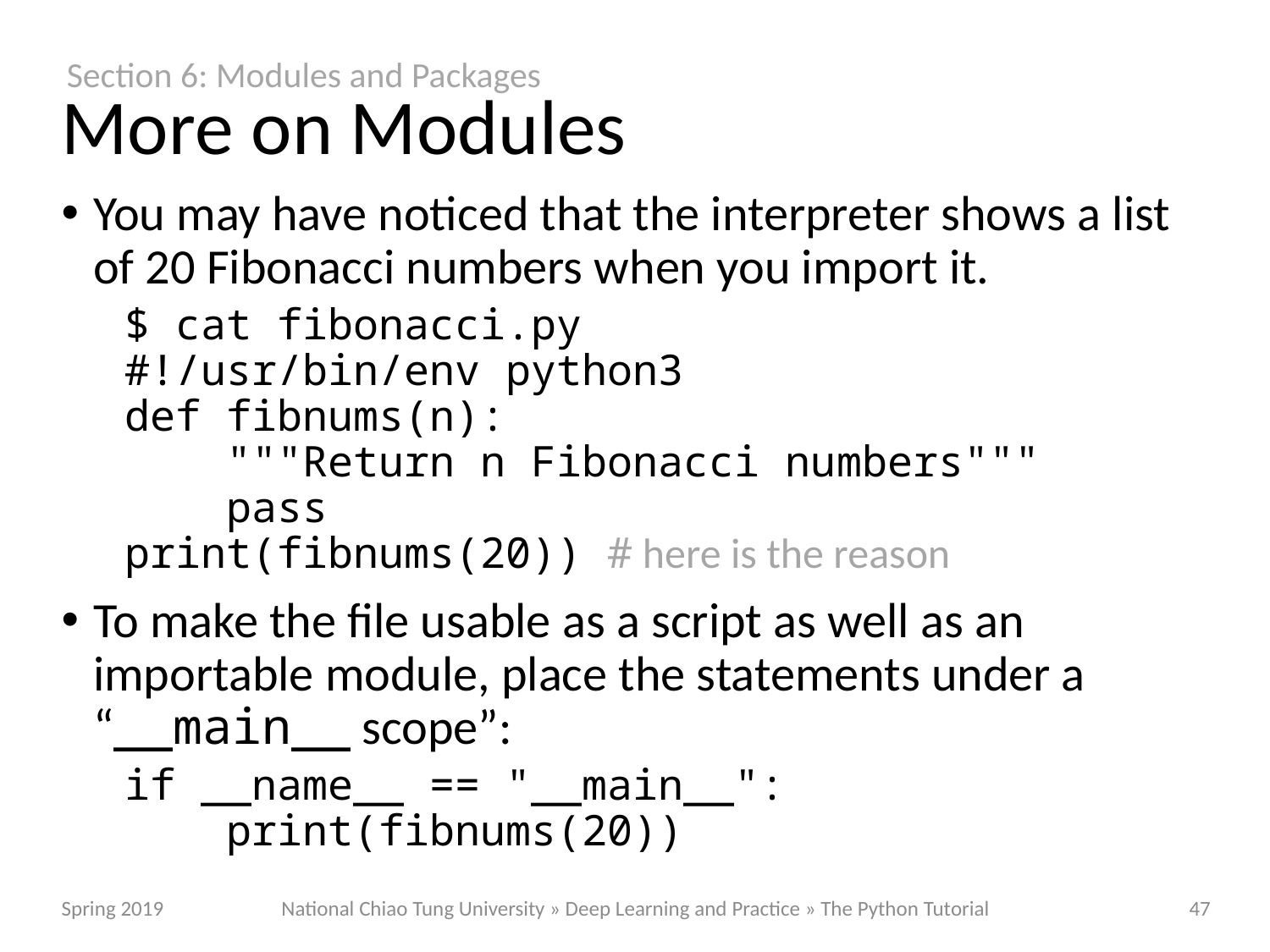

Section 6: Modules and Packages
# More on Modules
You may have noticed that the interpreter shows a list of 20 Fibonacci numbers when you import it.
$ cat fibonacci.py
#!/usr/bin/env python3
def fibnums(n):
    """Return n Fibonacci numbers"""
    pass
print(fibnums(20)) # here is the reason
To make the file usable as a script as well as an importable module, place the statements under a “__main__ scope”:
if __name__ == "__main__":
    print(fibnums(20))
National Chiao Tung University » Deep Learning and Practice » The Python Tutorial
Spring 2019
47